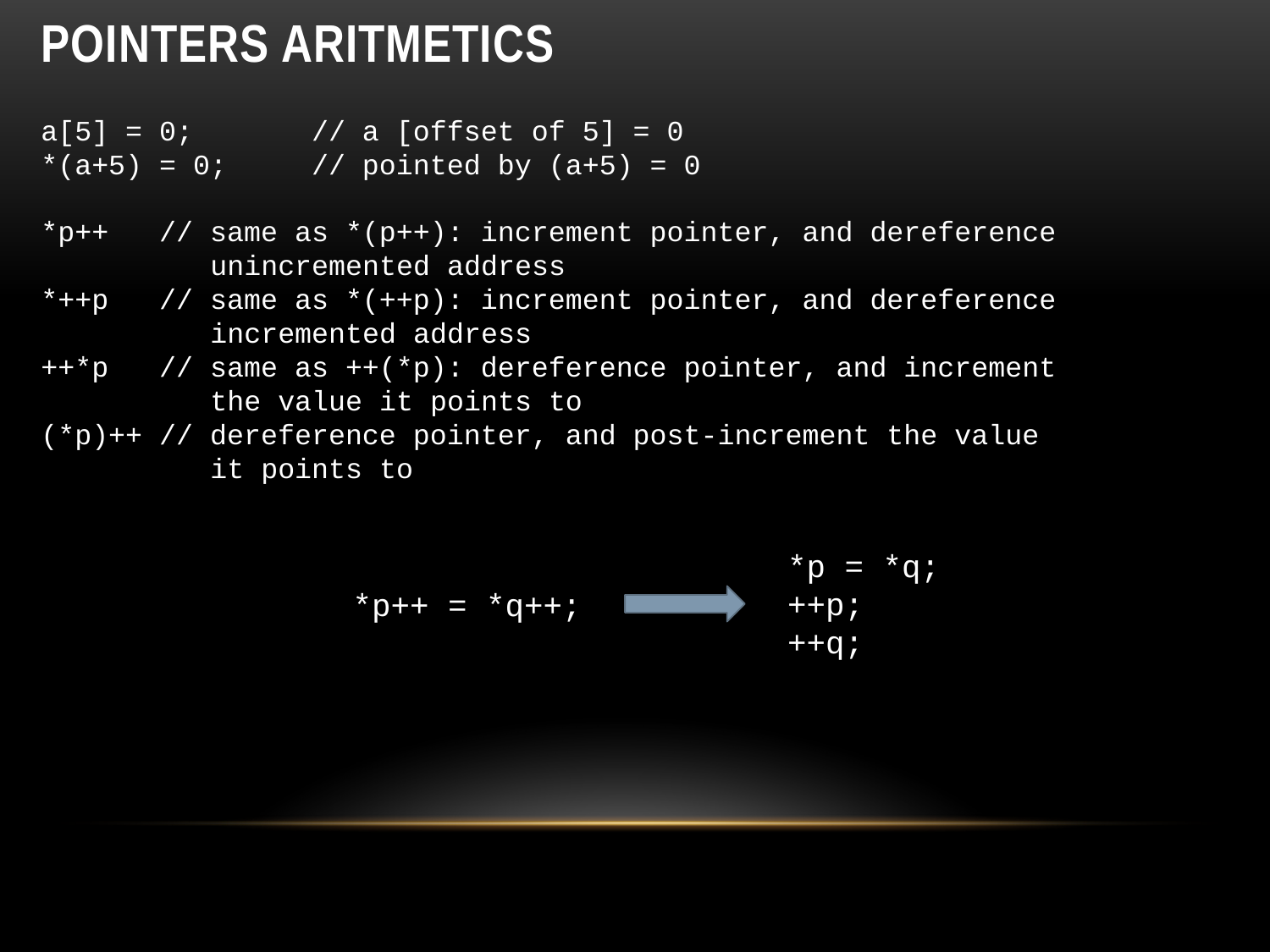

# Pointers aritmetics
a[5] = 0;       // a [offset of 5] = 0
*(a+5) = 0;     // pointed by (a+5) = 0

*p++   // same as *(p++): increment pointer, and dereference
          unincremented address
*++p   // same as *(++p): increment pointer, and dereference
          incremented address
++*p   // same as ++(*p): dereference pointer, and increment
          the value it points to
(*p)++ // dereference pointer, and post-increment the value
          it points to
*p = *q;
++p;
++q;
*p++ = *q++;